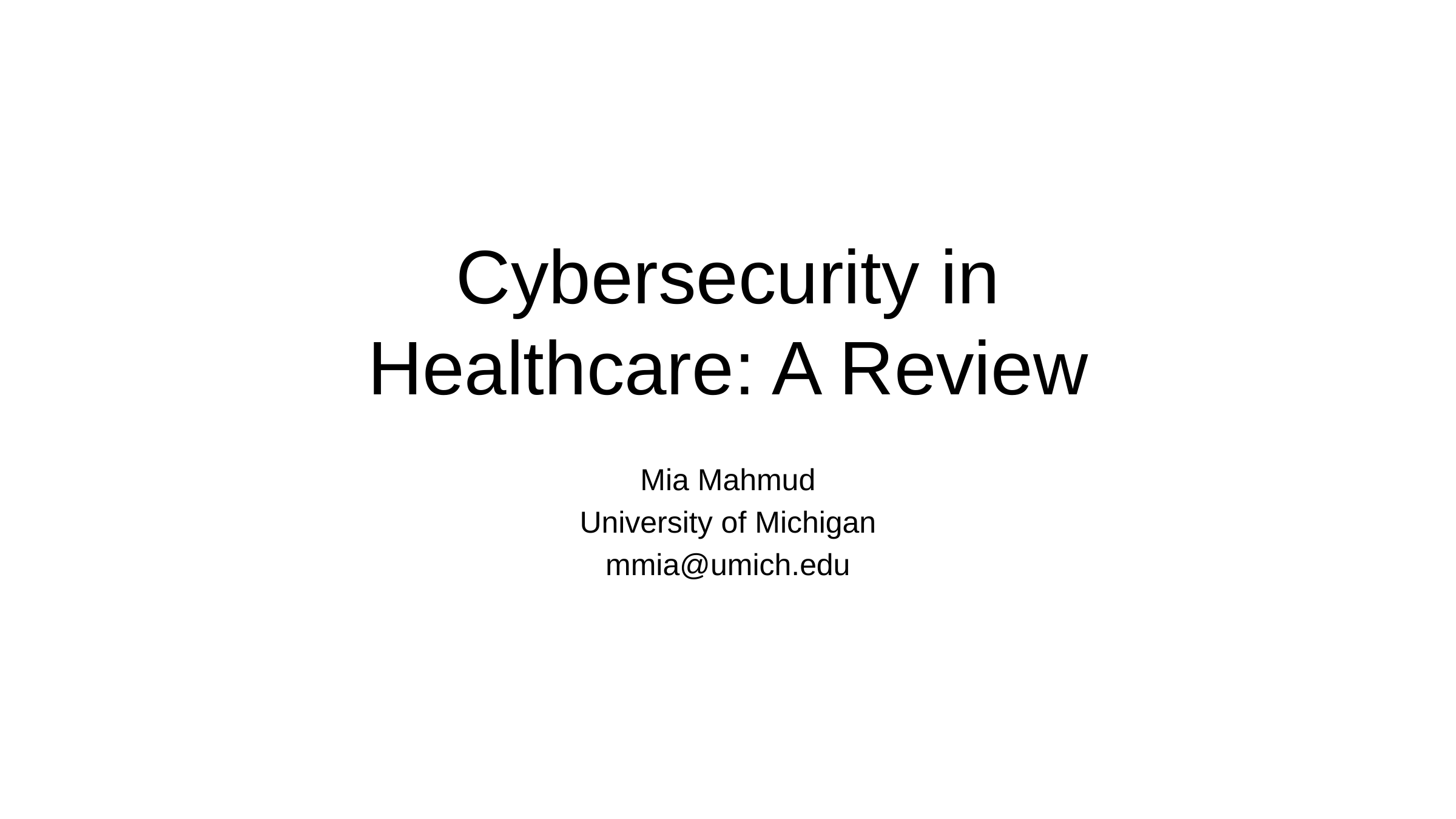

# Cybersecurity in Healthcare: A Review
Mia Mahmud
University of Michigan
mmia@umich.edu